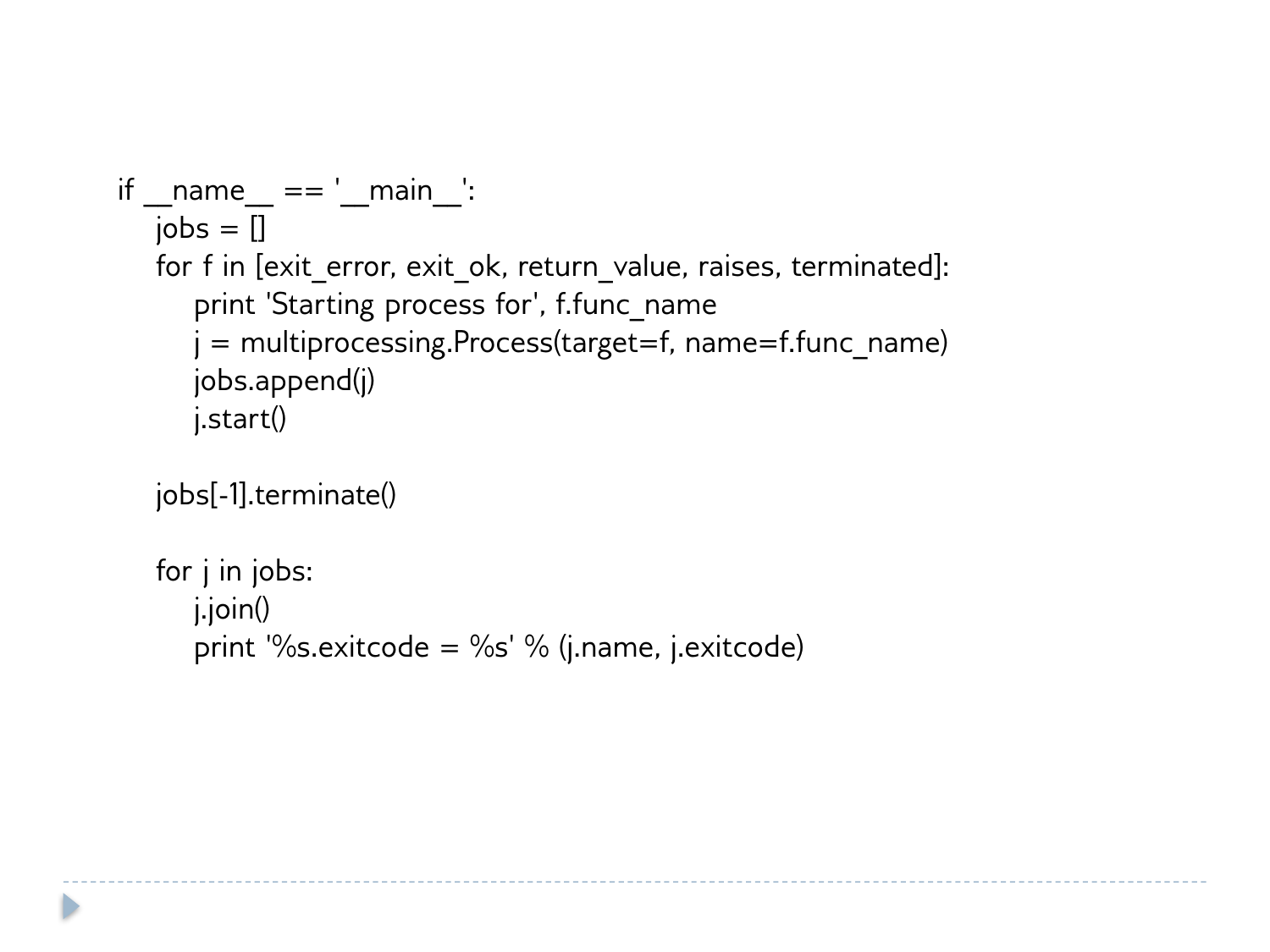

if __name__ == '__main__':
    jobs = []
    for f in [exit_error, exit_ok, return_value, raises, terminated]:
        print 'Starting process for', f.func_name
        j = multiprocessing.Process(target=f, name=f.func_name)
        jobs.append(j)
        j.start()

    jobs[-1].terminate()

    for j in jobs:
        j.join()
        print '%s.exitcode = %s' % (j.name, j.exitcode)